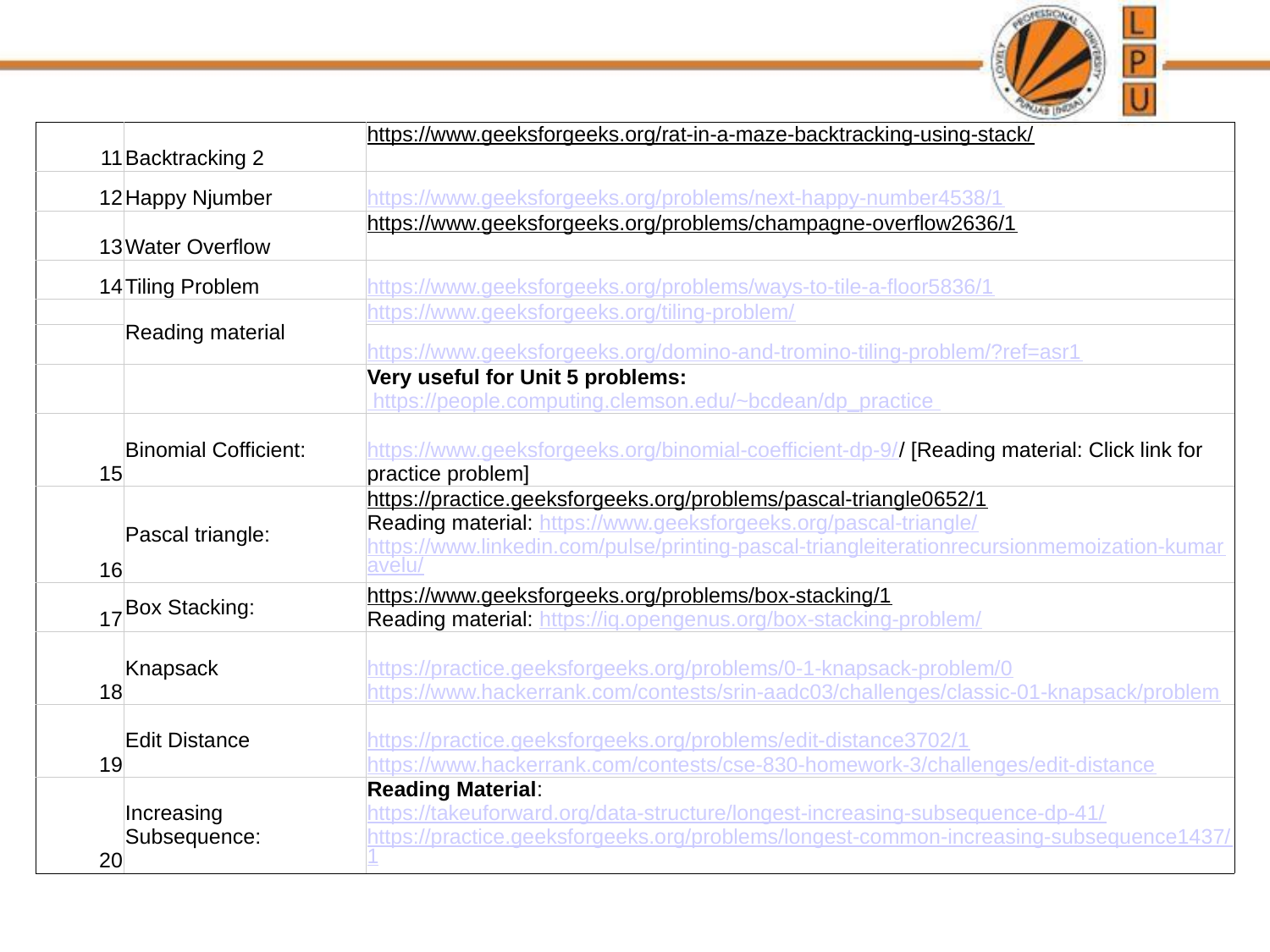

| 11 | Backtracking 2 | https://www.geeksforgeeks.org/rat-in-a-maze-backtracking-using-stack/ |
| --- | --- | --- |
| 12 | Happy Njumber | https://www.geeksforgeeks.org/problems/next-happy-number4538/1 |
| 13 | Water Overflow | https://www.geeksforgeeks.org/problems/champagne-overflow2636/1 |
| 14 | Tiling Problem | https://www.geeksforgeeks.org/problems/ways-to-tile-a-floor5836/1 |
|  | Reading material | https://www.geeksforgeeks.org/tiling-problem/ |
|  |  | https://www.geeksforgeeks.org/domino-and-tromino-tiling-problem/?ref=asr1 |
|  |  | Very useful for Unit 5 problems: https://people.computing.clemson.edu/~bcdean/dp\_practice |
| 15 | Binomial Cofficient: | https://www.geeksforgeeks.org/binomial-coefficient-dp-9// [Reading material: Click link for practice problem] |
| 16 | Pascal triangle: | https://practice.geeksforgeeks.org/problems/pascal-triangle0652/1 Reading material: https://www.geeksforgeeks.org/pascal-triangle/ https://www.linkedin.com/pulse/printing-pascal-triangleiterationrecursionmemoization-kumaravelu/ |
| 17 | Box Stacking: | https://www.geeksforgeeks.org/problems/box-stacking/1 Reading material: https://iq.opengenus.org/box-stacking-problem/ |
| 18 | Knapsack | https://practice.geeksforgeeks.org/problems/0-1-knapsack-problem/0 https://www.hackerrank.com/contests/srin-aadc03/challenges/classic-01-knapsack/problem |
| 19 | Edit Distance | https://practice.geeksforgeeks.org/problems/edit-distance3702/1 https://www.hackerrank.com/contests/cse-830-homework-3/challenges/edit-distance |
| 20 | Increasing Subsequence: | Reading Material: https://takeuforward.org/data-structure/longest-increasing-subsequence-dp-41/ https://practice.geeksforgeeks.org/problems/longest-common-increasing-subsequence1437/1 |